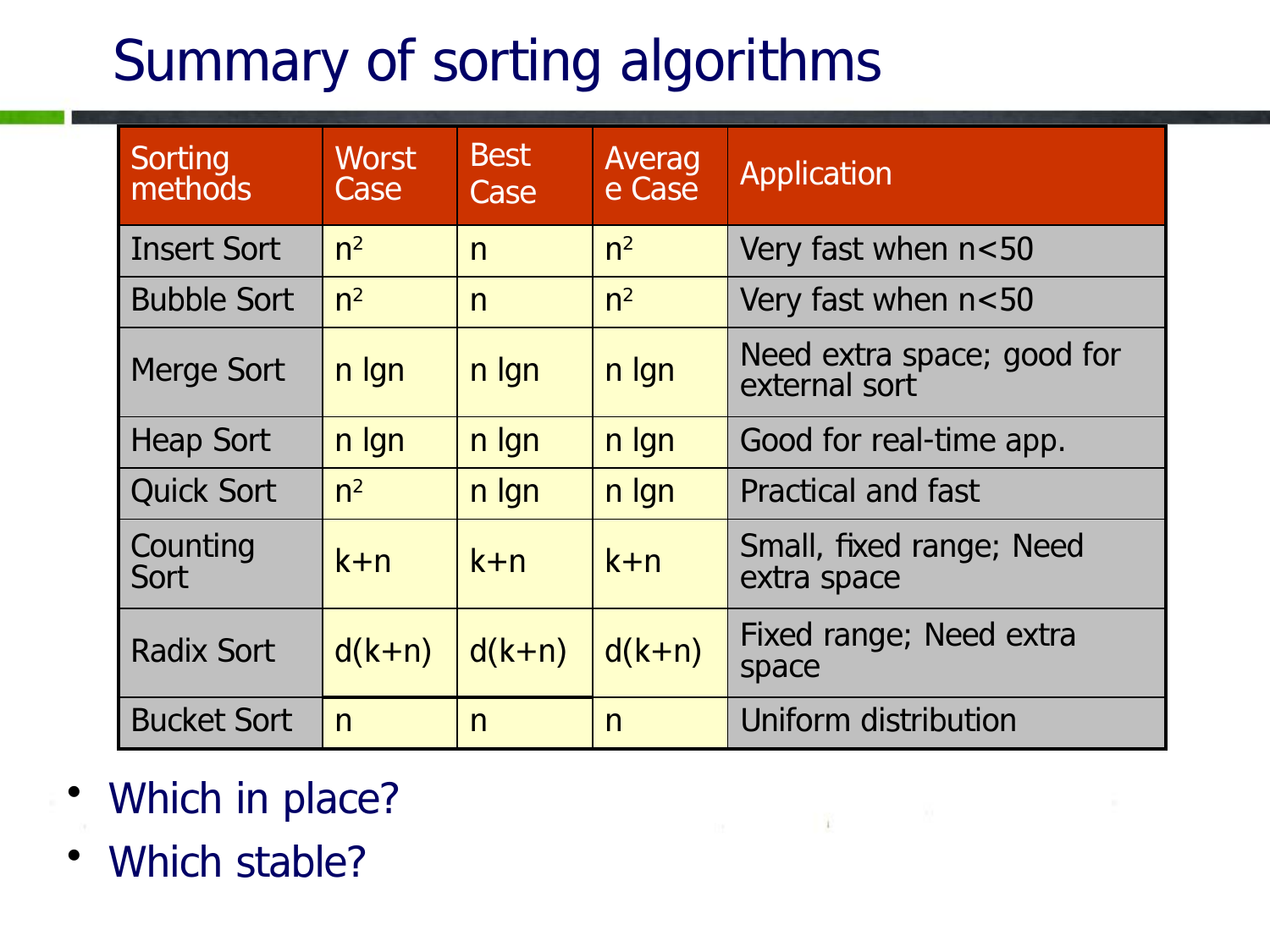

#
Summary of sorting algorithms
| Sorting methods | Worst Case | Best Case | Average Case | Application |
| --- | --- | --- | --- | --- |
| Insert Sort | n2 | n | n2 | Very fast when n<50 |
| Bubble Sort | n2 | n | n2 | Very fast when n<50 |
| Merge Sort | n lgn | n lgn | n lgn | Need extra space; good for external sort |
| Heap Sort | n lgn | n lgn | n lgn | Good for real-time app. |
| Quick Sort | n2 | n lgn | n lgn | Practical and fast |
| Counting Sort | k+n | k+n | k+n | Small, fixed range; Need extra space |
| Radix Sort | d(k+n) | d(k+n) | d(k+n) | Fixed range; Need extra space |
| Bucket Sort | n | n | n | Uniform distribution |

  Which in place?
  Which stable?